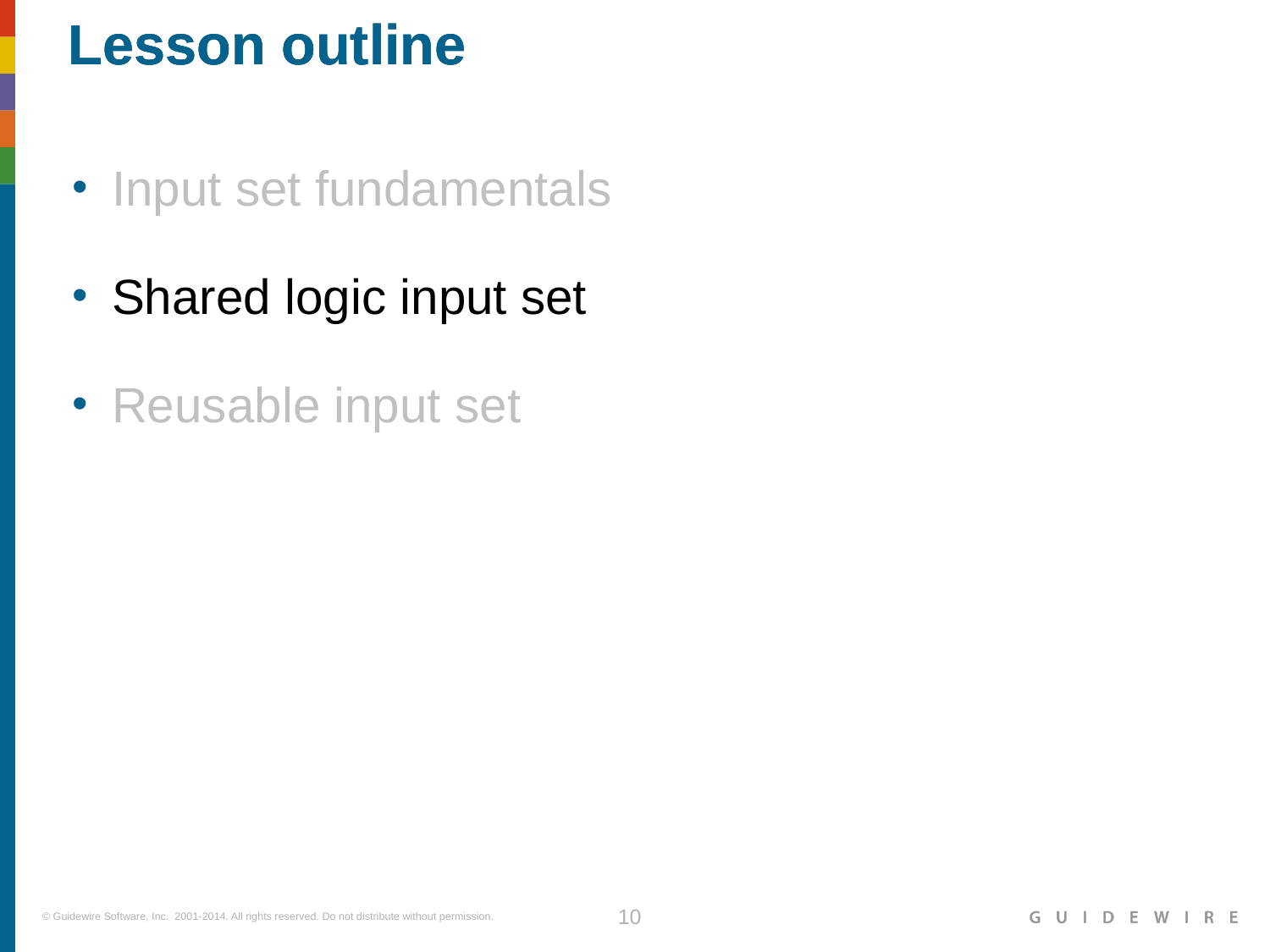

Input set fundamentals
Shared logic input set
Reusable input set